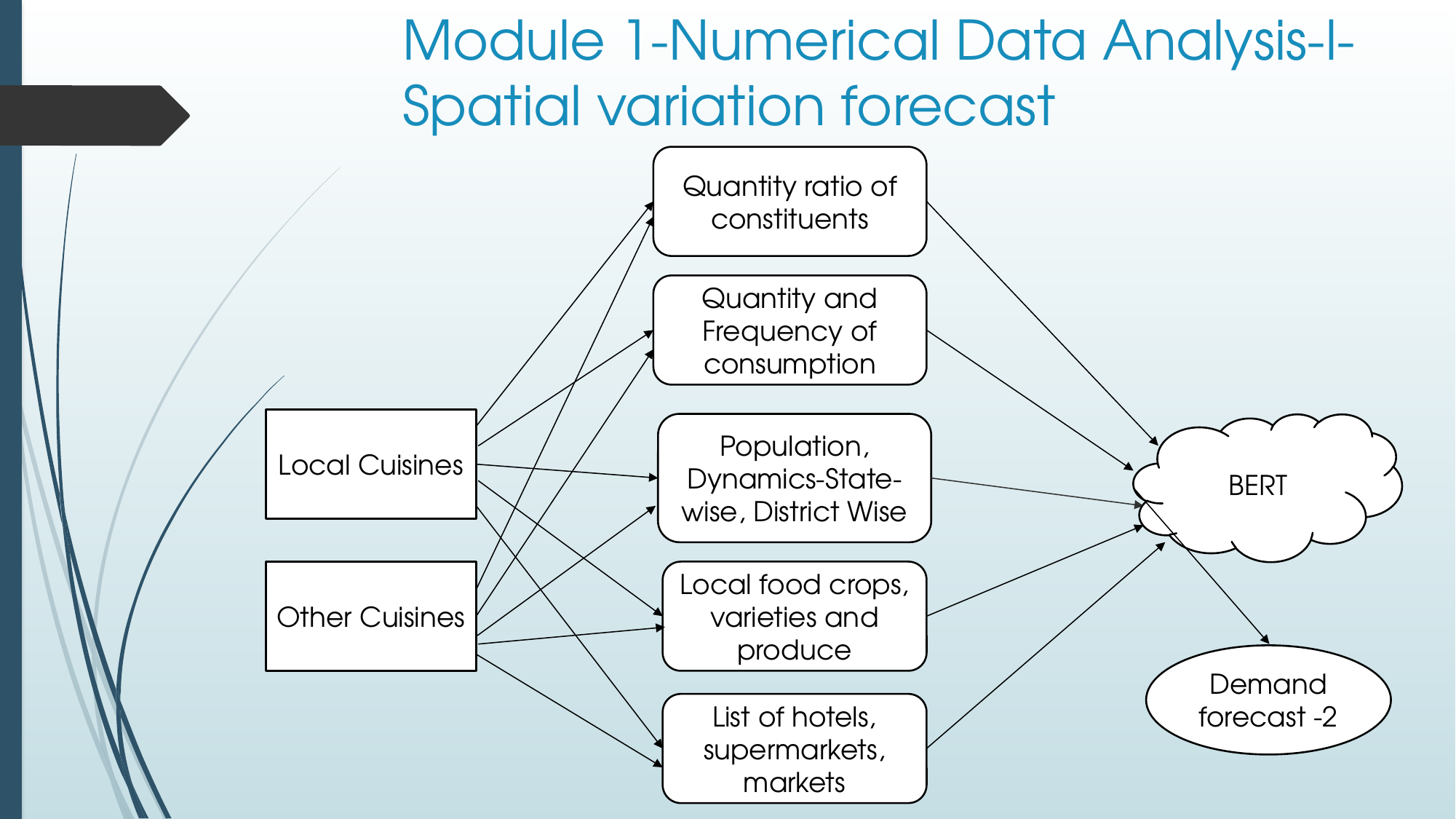

# Module 1-Numerical Data Analysis-I- Spatial variation forecast
Quantity ratio of constituents
Quantity and Frequency of consumption
Local Cuisines
Population, Dynamics-State-wise, District Wise
BERT
Other Cuisines
Local food crops, varieties and produce
Demand forecast -2
List of hotels, supermarkets, markets